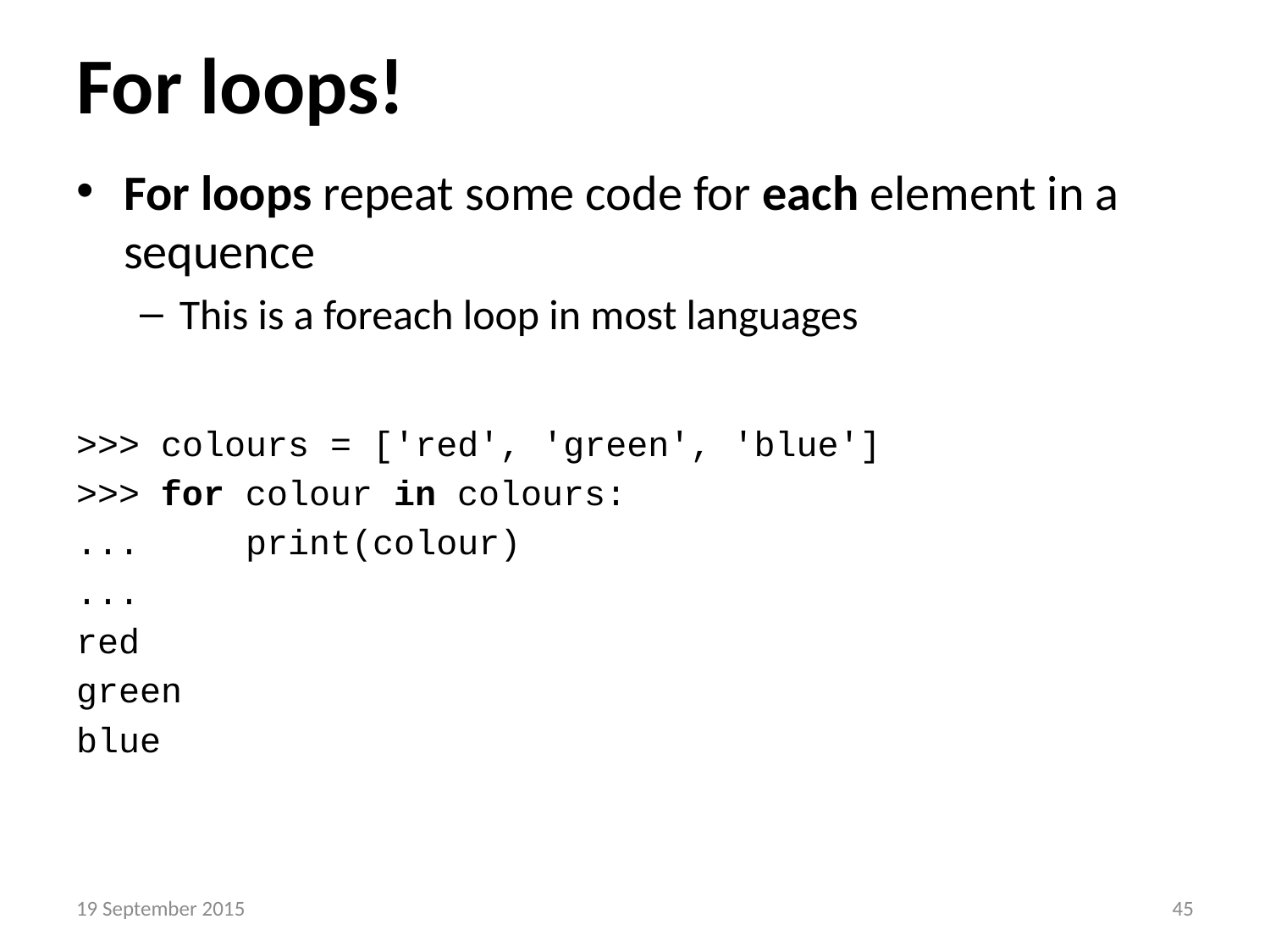

# For loops!
For loops repeat some code for each element in a sequence
This is a foreach loop in most languages

>>> colours = ['red', 'green', 'blue']
>>> for colour in colours:
...     print(colour)
...
red
green
blue
19 September 2015
45